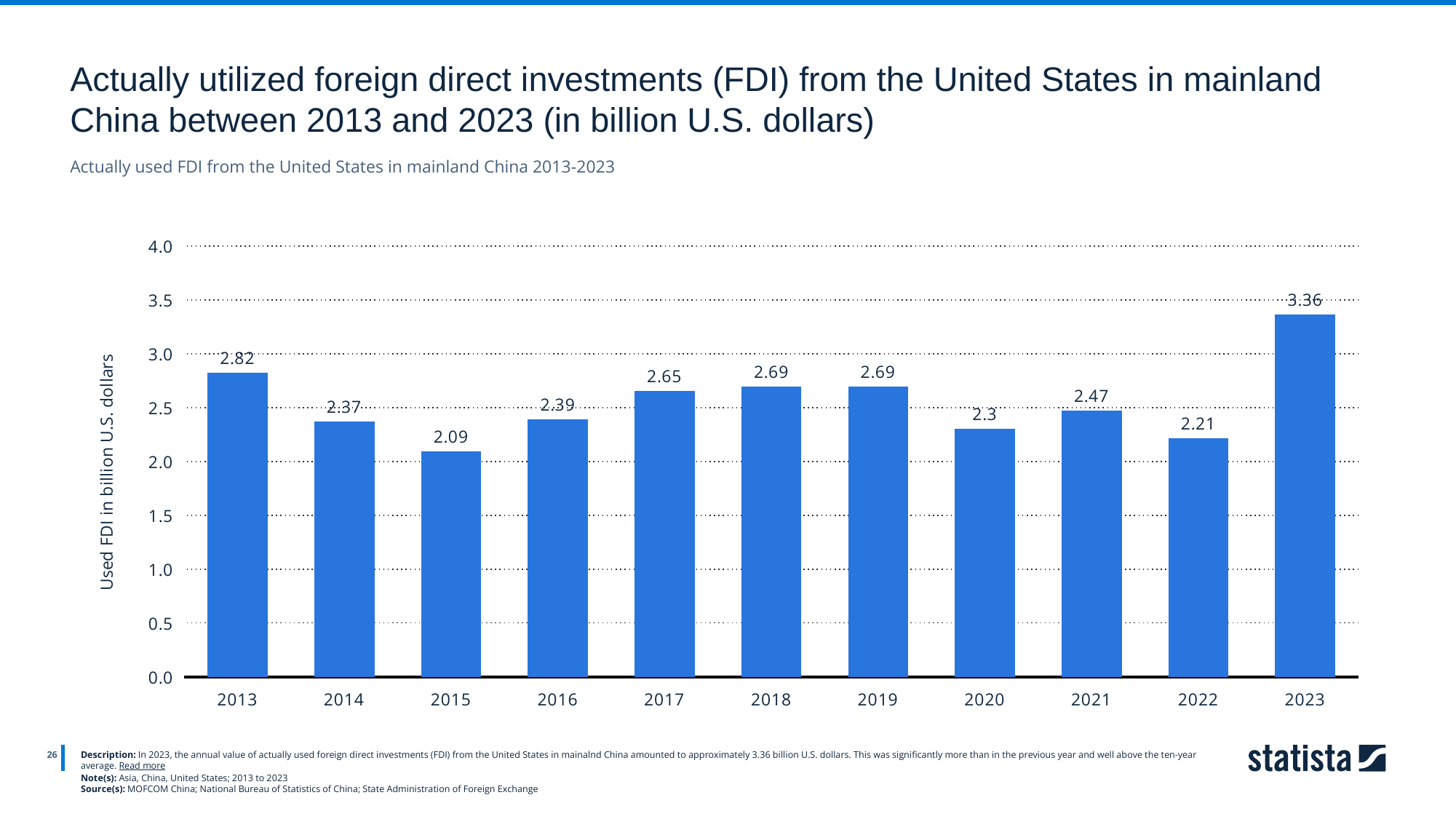

Actually utilized foreign direct investments (FDI) from the United States in mainland China between 2013 and 2023 (in billion U.S. dollars)
Actually used FDI from the United States in mainland China 2013-2023

### Chart

| Category | Column1 |
|---|---|
| 2013 | 2.82 |
| 2014 | 2.37 |
| 2015 | 2.09 |
| 2016 | 2.39 |
| 2017 | 2.65 |
| 2018 | 2.69 |
| 2019 | 2.69 |
| 2020 | 2.3 |
| 2021 | 2.47 |
| 2022 | 2.21 |
| 2023 | 3.36 |
26
Description: In 2023, the annual value of actually used foreign direct investments (FDI) from the United States in mainalnd China amounted to approximately 3.36 billion U.S. dollars. This was significantly more than in the previous year and well above the ten-year average. Read more
Note(s): Asia, China, United States; 2013 to 2023
Source(s): MOFCOM China; National Bureau of Statistics of China; State Administration of Foreign Exchange